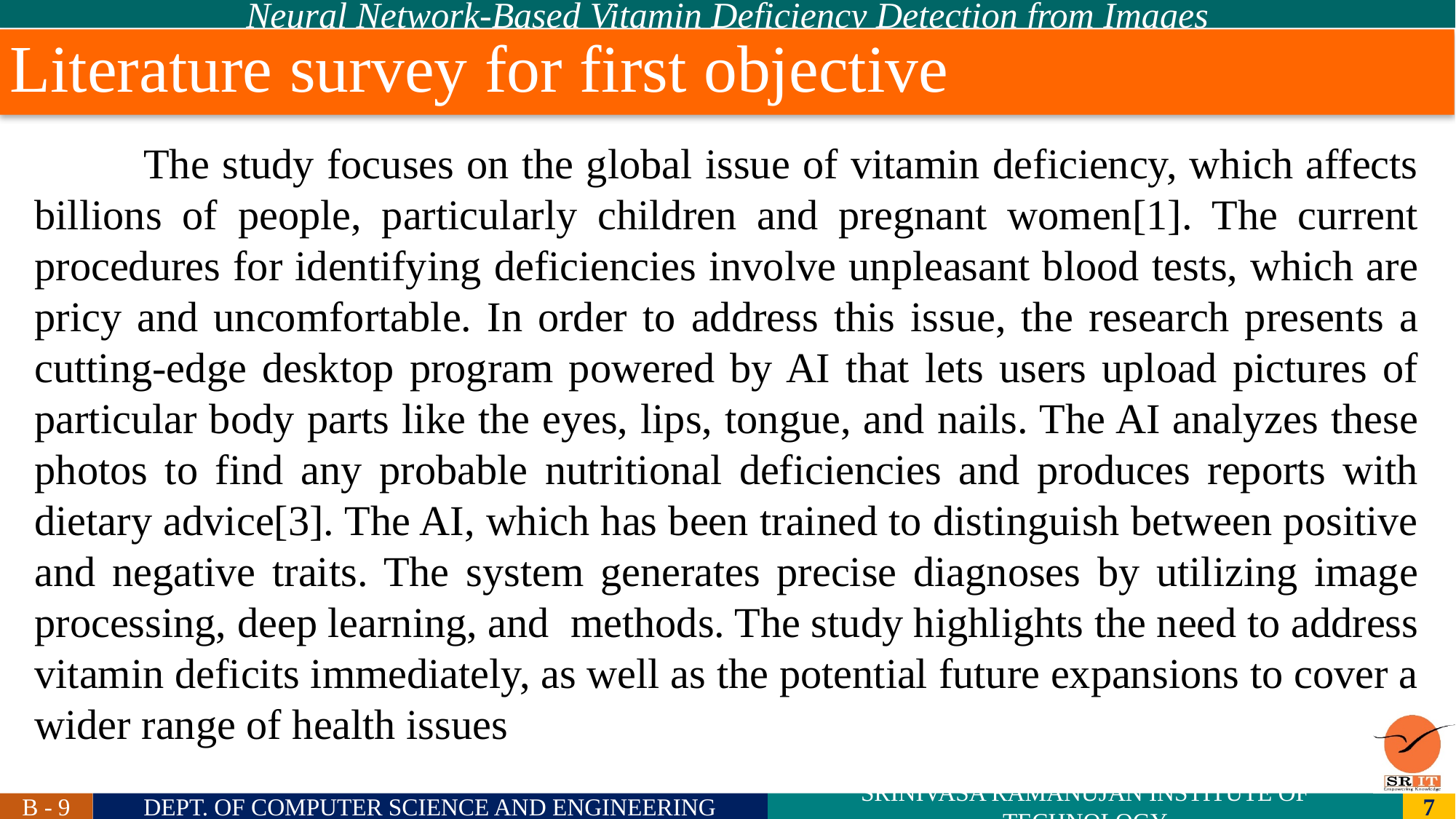

# Literature survey for first objective
	The study focuses on the global issue of vitamin deficiency, which affects billions of people, particularly children and pregnant women[1]. The current procedures for identifying deficiencies involve unpleasant blood tests, which are pricy and uncomfortable. In order to address this issue, the research presents a cutting-edge desktop program powered by AI that lets users upload pictures of particular body parts like the eyes, lips, tongue, and nails. The AI analyzes these photos to find any probable nutritional deficiencies and produces reports with dietary advice[3]. The AI, which has been trained to distinguish between positive and negative traits. The system generates precise diagnoses by utilizing image processing, deep learning, and  methods. The study highlights the need to address vitamin deficits immediately, as well as the potential future expansions to cover a wider range of health issues